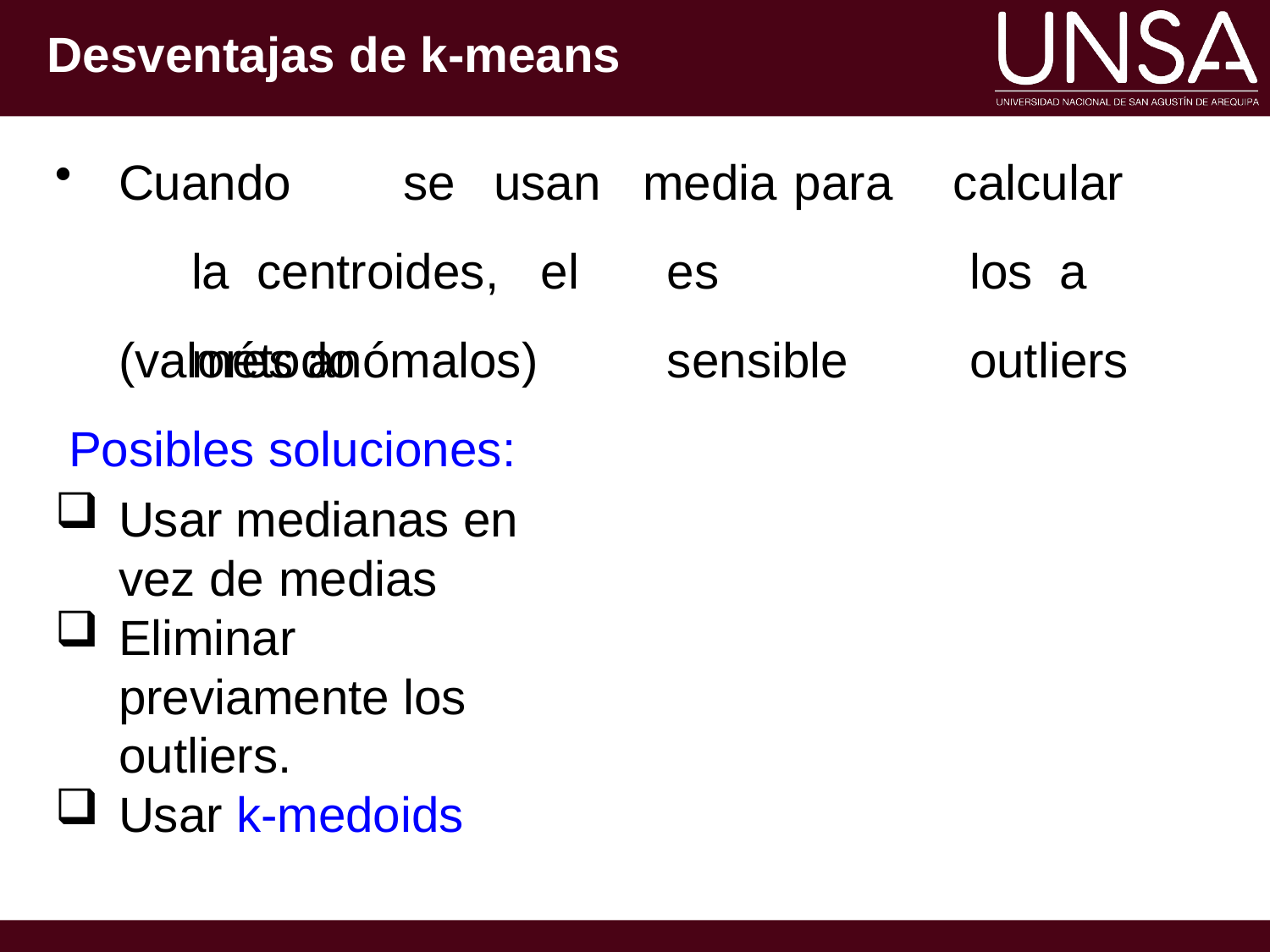

Desventajas de k-means
Cuando	se		usan	la  centroides,	el	método
media	para  es	sensible
calcular	los  a	outliers
(valores anómalos)  Posibles soluciones:
Usar medianas en vez de medias
Eliminar previamente los outliers.
Usar k-medoids